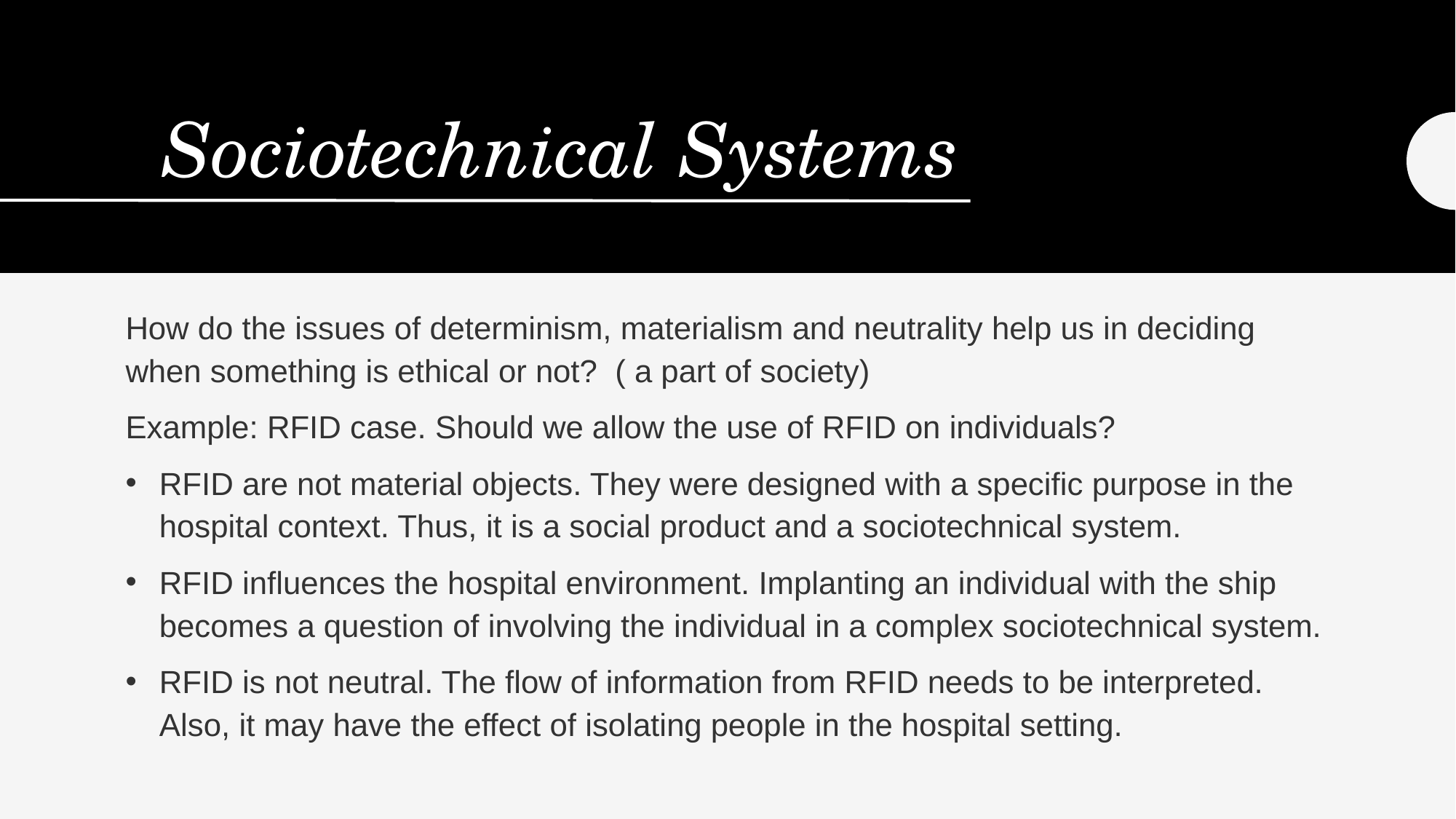

# Sociotechnical Systems

How do the issues of determinism, materialism and neutrality help us in deciding when something is ethical or not?  ( a part of society)
Example: RFID case. Should we allow the use of RFID on individuals?
RFID are not material objects. They were designed with a specific purpose in the hospital context. Thus, it is a social product and a sociotechnical system.
RFID influences the hospital environment. Implanting an individual with the ship becomes a question of involving the individual in a complex sociotechnical system.
RFID is not neutral. The flow of information from RFID needs to be interpreted. Also, it may have the effect of isolating people in the hospital setting.